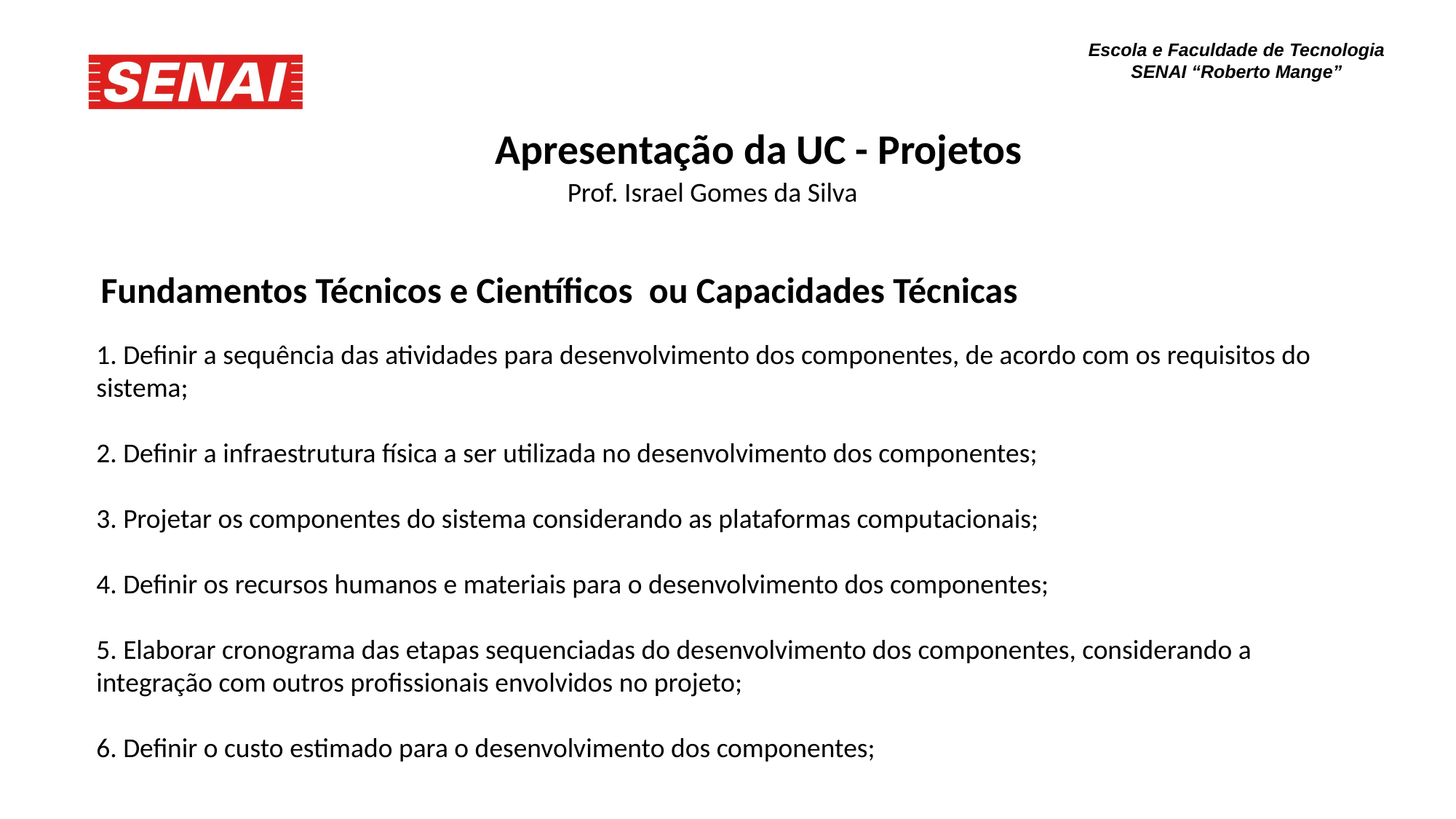

Apresentação da UC - Projetos
Prof. Israel Gomes da Silva
Fundamentos Técnicos e Científicos  ou Capacidades Técnicas
1. Definir a sequência das atividades para desenvolvimento dos componentes, de acordo com os requisitos do sistema;
2. Definir a infraestrutura física a ser utilizada no desenvolvimento dos componentes;
3. Projetar os componentes do sistema considerando as plataformas computacionais;
4. Definir os recursos humanos e materiais para o desenvolvimento dos componentes;
5. Elaborar cronograma das etapas sequenciadas do desenvolvimento dos componentes, considerando a integração com outros profissionais envolvidos no projeto;
6. Definir o custo estimado para o desenvolvimento dos componentes;